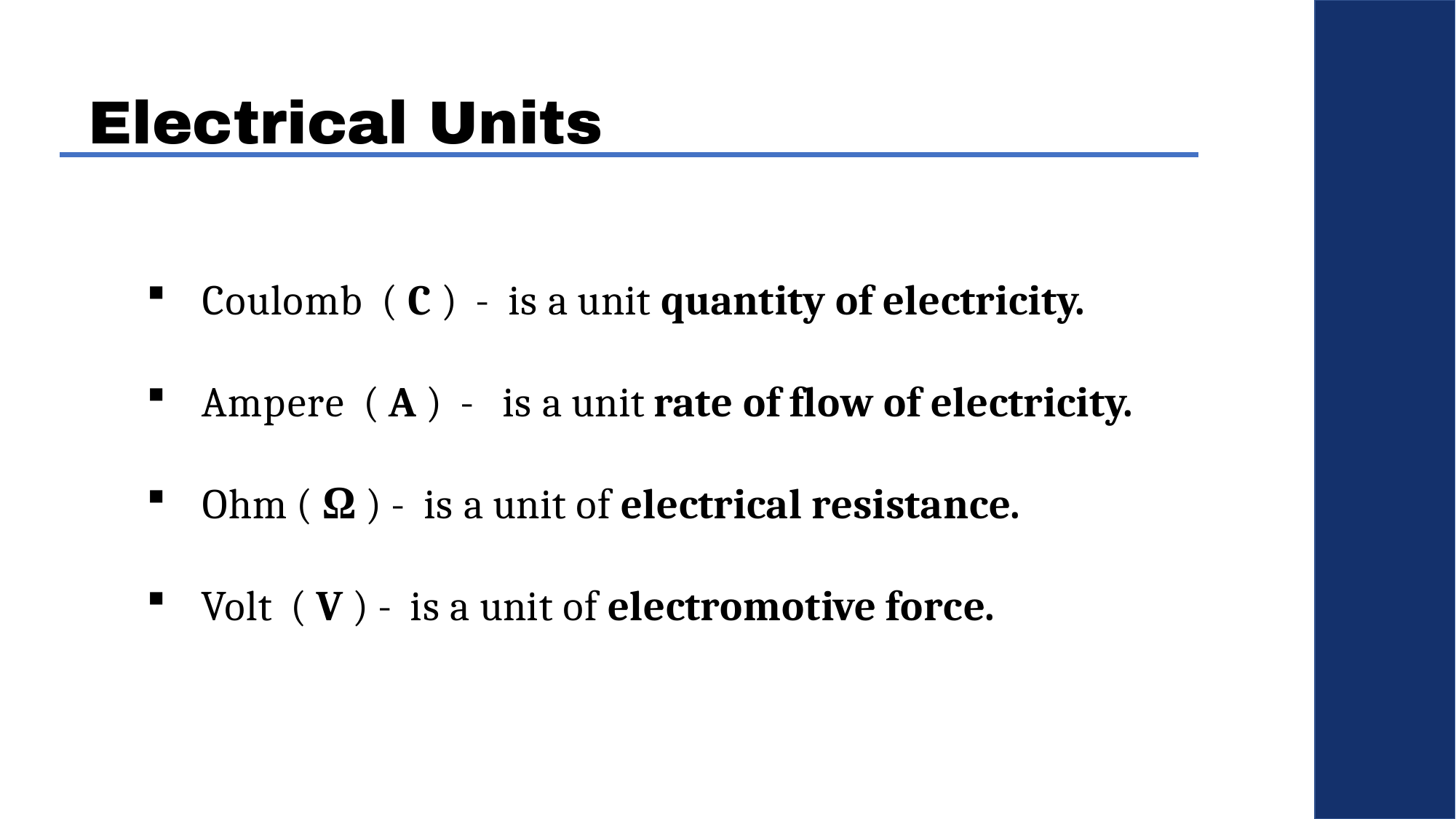

Electrical Units
Coulomb  ( C )  -  is a unit quantity of electricity.

Ampere  ( A )  -   is a unit rate of flow of electricity.

Ohm ( Ω ) -  is a unit of electrical resistance.

Volt  ( V ) -  is a unit of electromotive force.